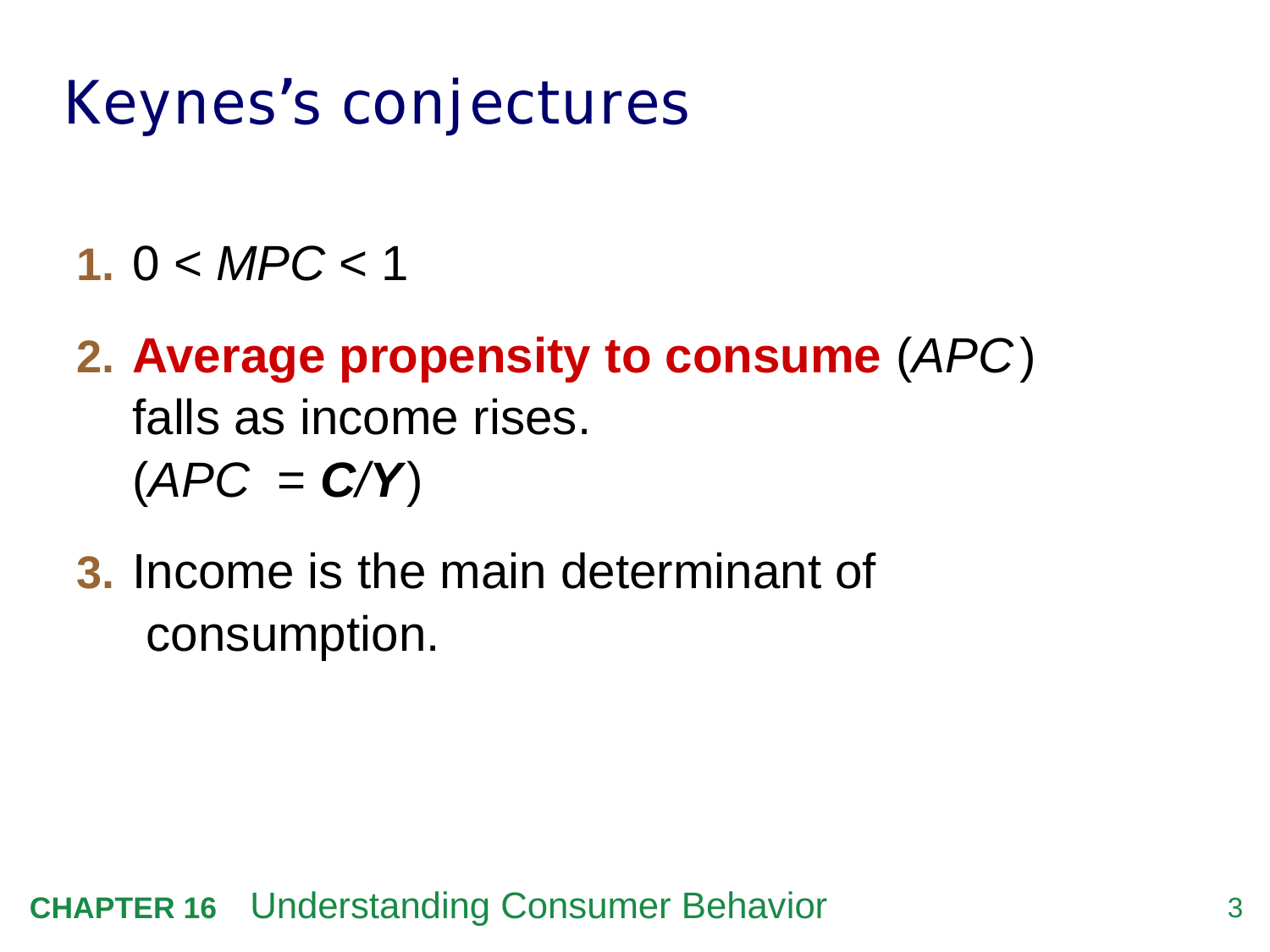

# Keynes’s conjectures
1.	0 < MPC < 1
2.	Average propensity to consume (APC )
falls as income rises.
(APC  = C/Y )
3.	Income is the main determinant of
 consumption.